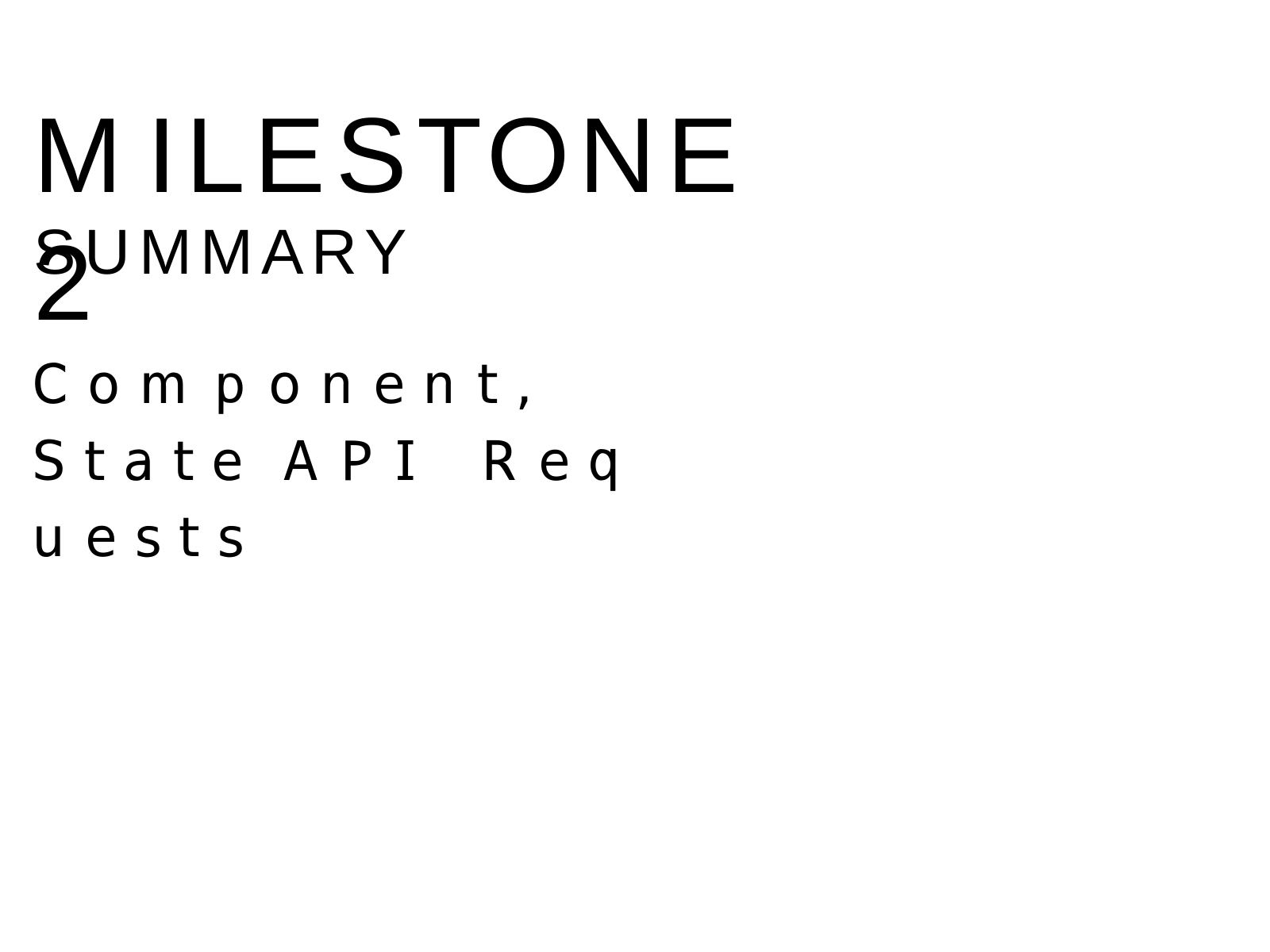

MILESTONE 2
SUMMARY
C o m p o n e n t ,	S t a t e  A P I	R e q u e s t s